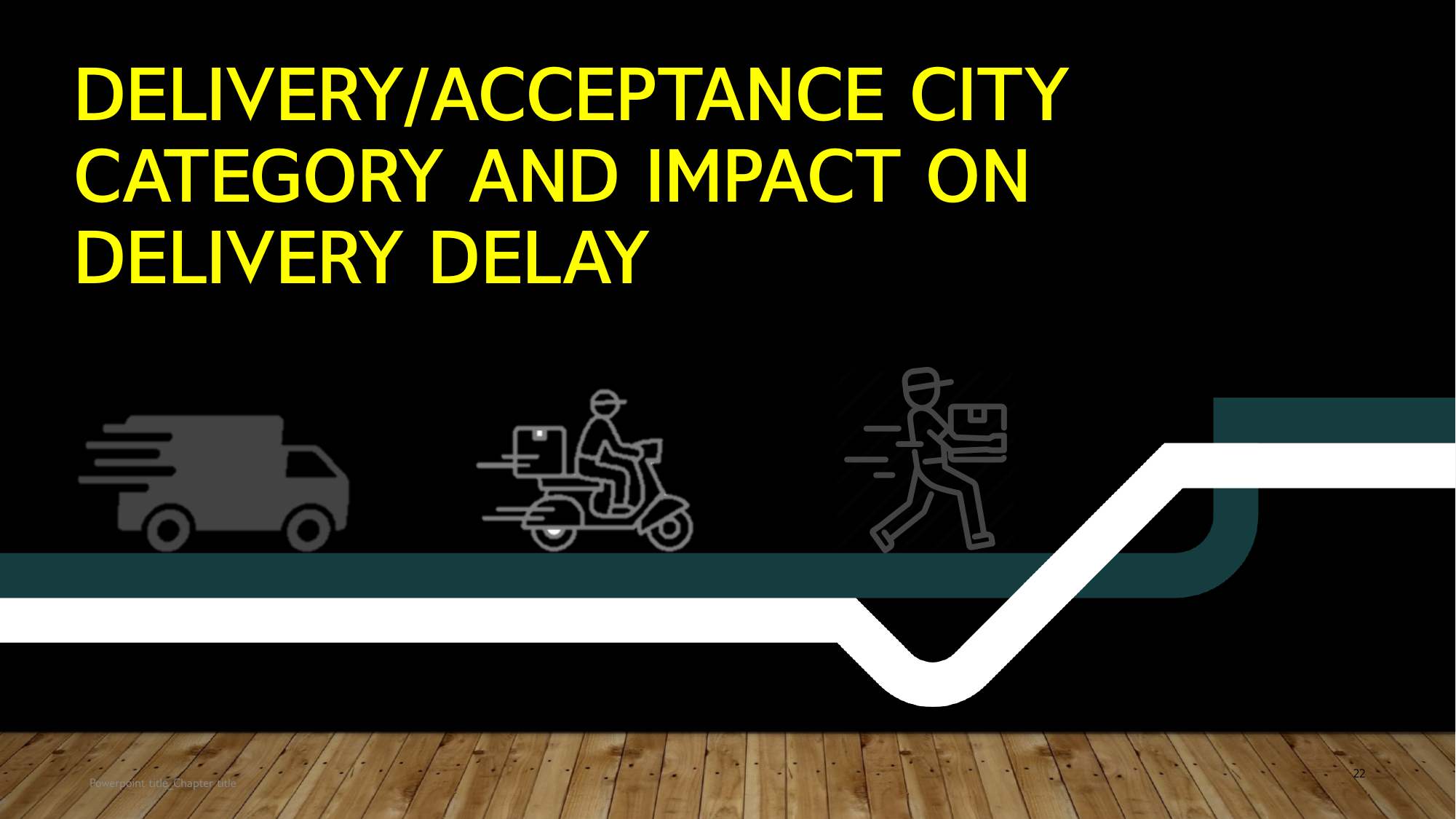

# DELIVERY/ACCEPTANCE CITY CATEGORY AND impact on delivery delay
22
Powerpoint title_Chapter title